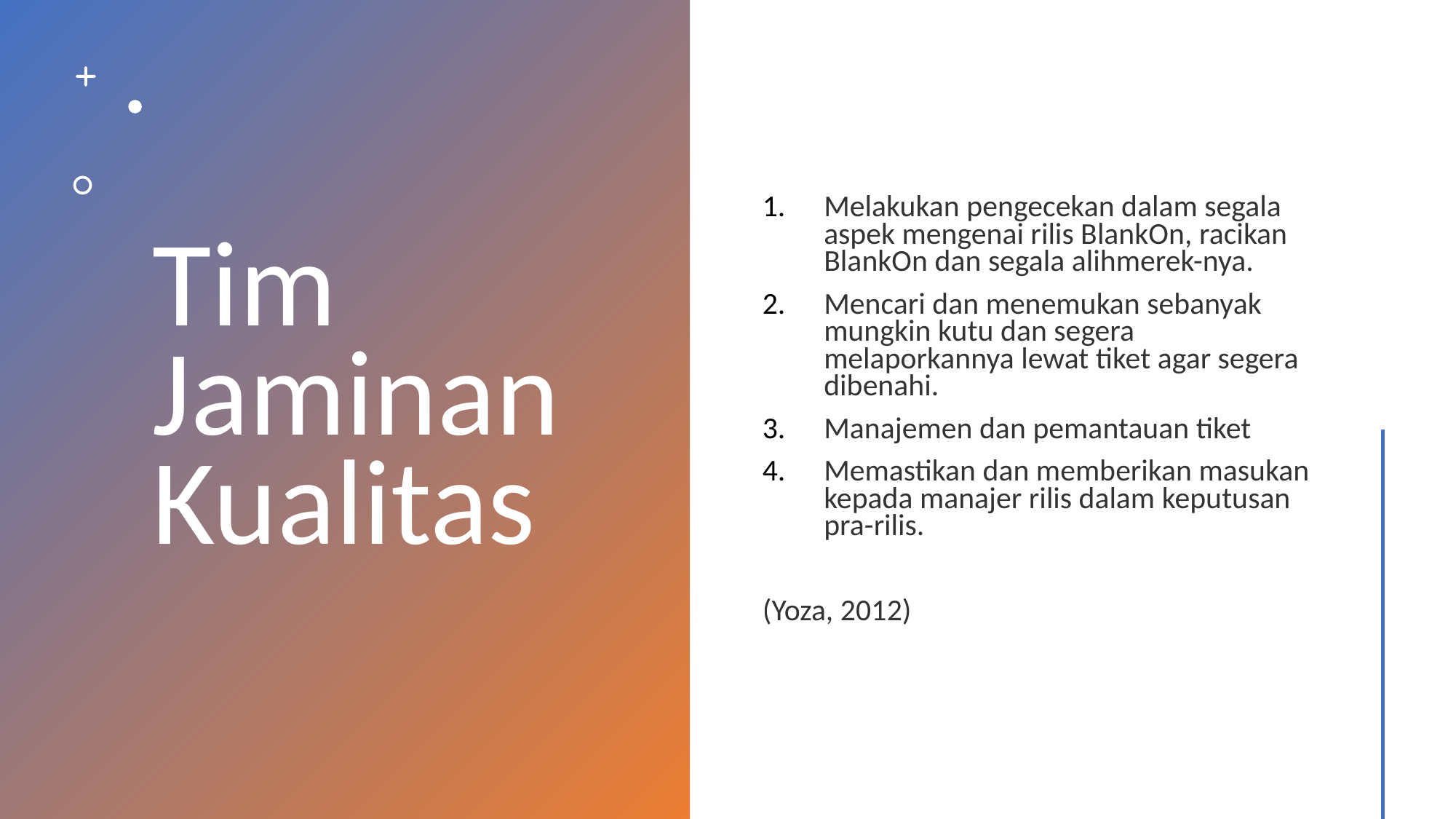

# Tim Jaminan Kualitas
Melakukan pengecekan dalam segala aspek mengenai rilis BlankOn, racikan BlankOn dan segala alihmerek-nya.
Mencari dan menemukan sebanyak mungkin kutu dan segera melaporkannya lewat tiket agar segera dibenahi.
Manajemen dan pemantauan tiket
Memastikan dan memberikan masukan kepada manajer rilis dalam keputusan pra-rilis.

(Yoza, 2012)